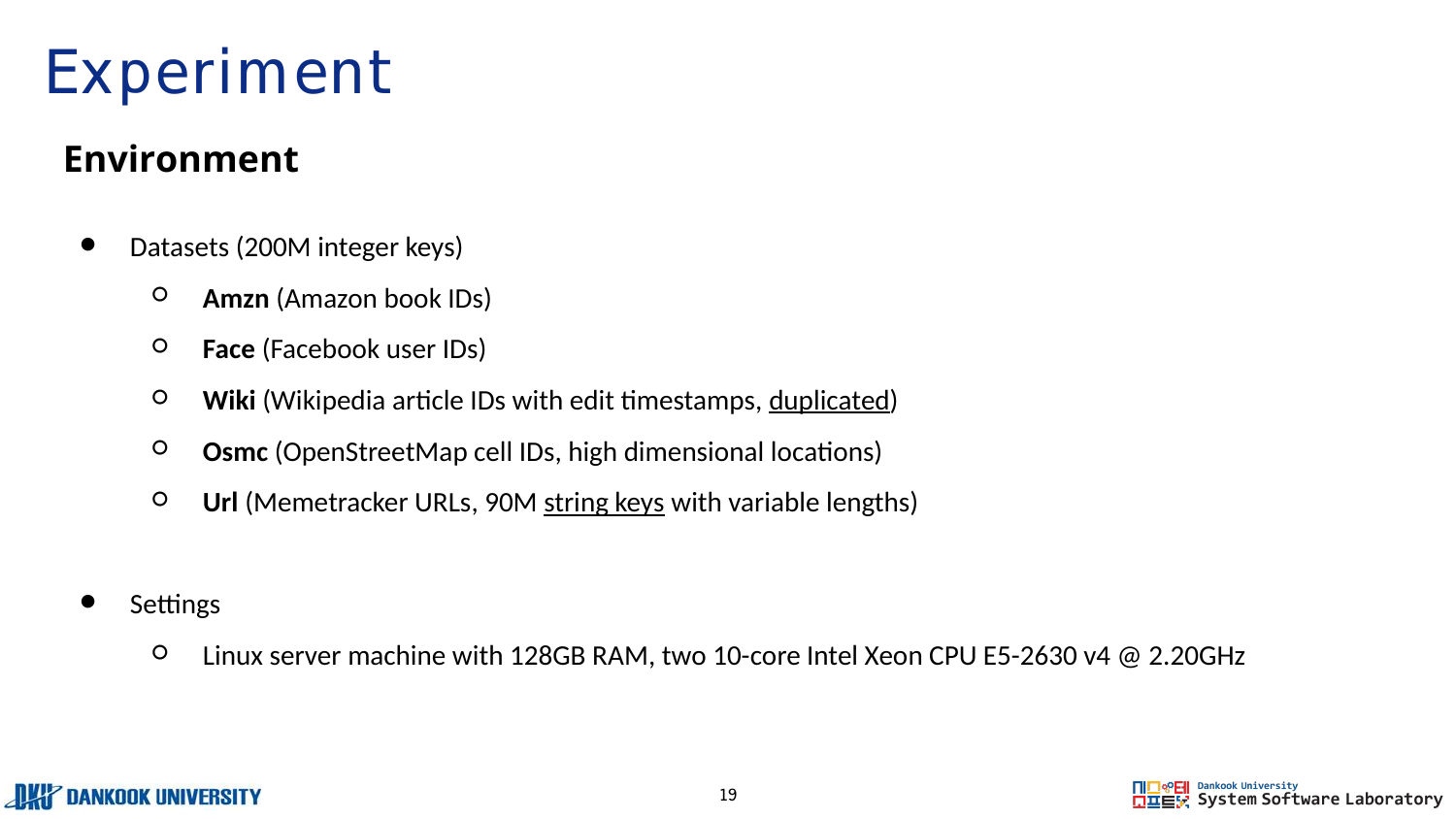

# Experiment
Environment
Datasets (200M integer keys)
Amzn (Amazon book IDs)
Face (Facebook user IDs)
Wiki (Wikipedia article IDs with edit timestamps, duplicated)
Osmc (OpenStreetMap cell IDs, high dimensional locations)
Url (Memetracker URLs, 90M string keys with variable lengths)
Settings
Linux server machine with 128GB RAM, two 10-core Intel Xeon CPU E5-2630 v4 @ 2.20GHz
19